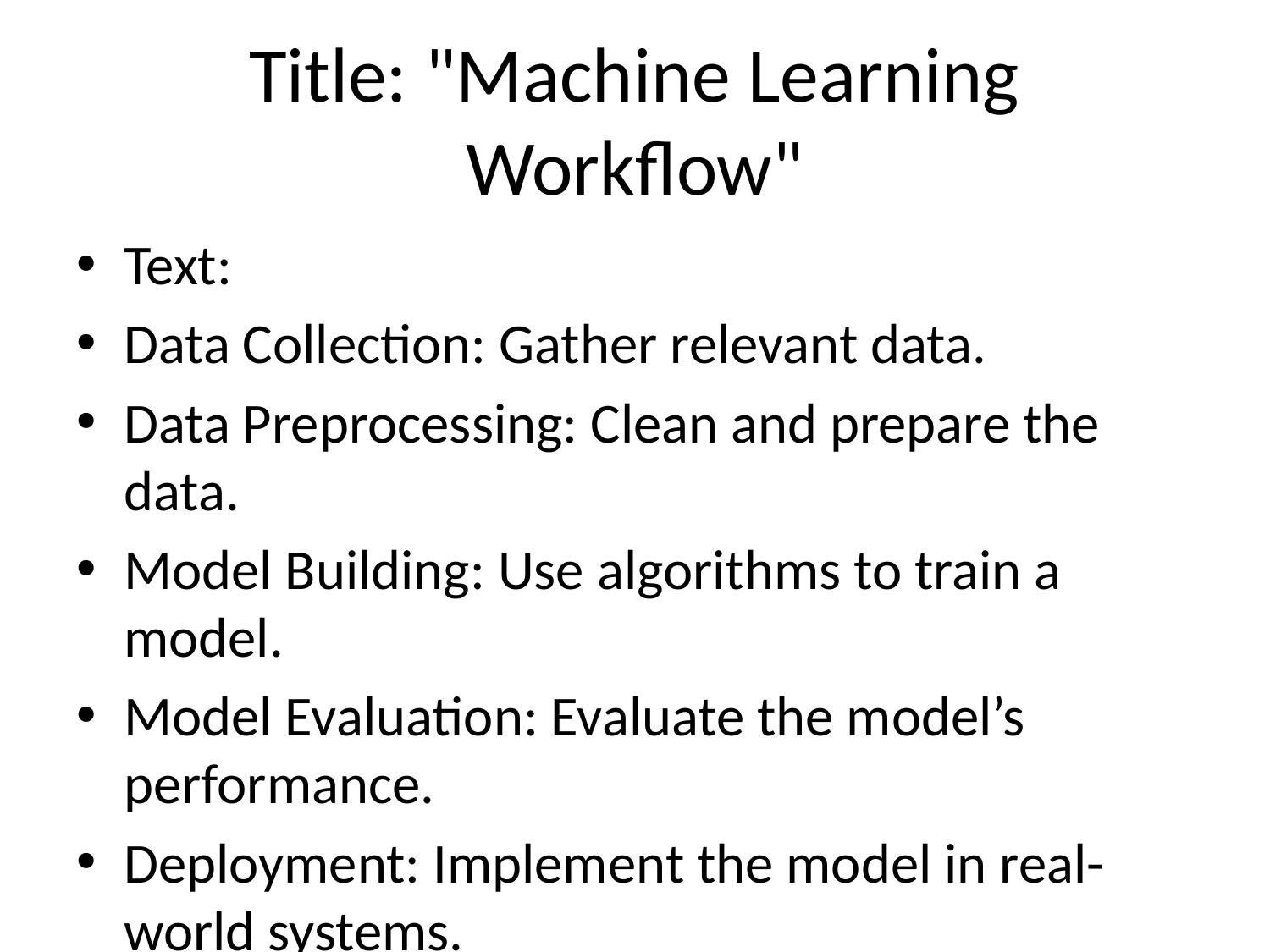

# Title: "Machine Learning Workflow"
Text:
Data Collection: Gather relevant data.
Data Preprocessing: Clean and prepare the data.
Model Building: Use algorithms to train a model.
Model Evaluation: Evaluate the model’s performance.
Deployment: Implement the model in real-world systems.
3. Artificial Intelligence Trends PPT
Slide 1: Title Slide